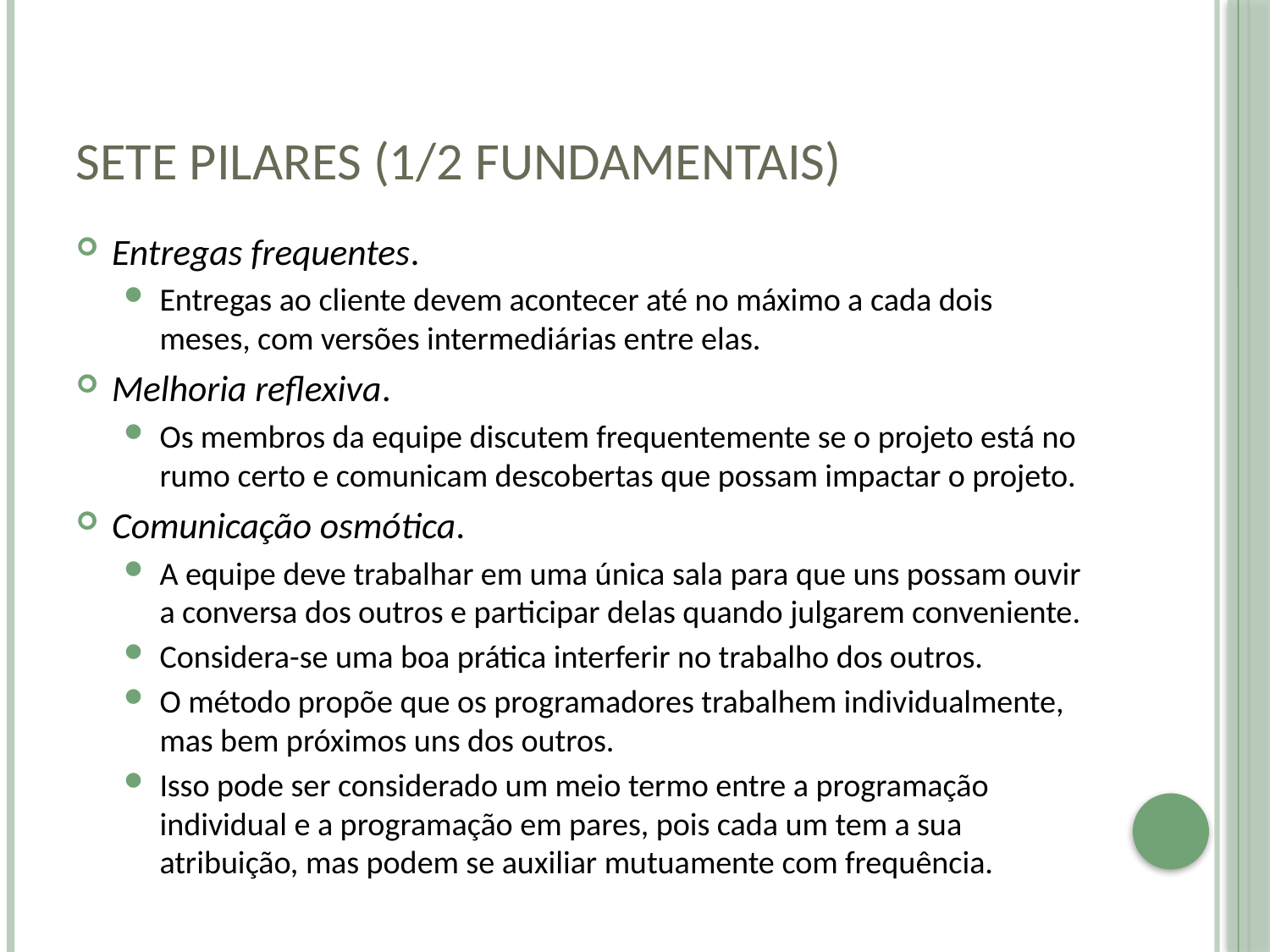

# Sete pilares (1/2 fundamentais)
Entregas frequentes.
Entregas ao cliente devem acontecer até no máximo a cada dois meses, com versões intermediárias entre elas.
Melhoria reflexiva.
Os membros da equipe discutem frequentemente se o projeto está no rumo certo e comunicam descobertas que possam impactar o projeto.
Comunicação osmótica.
A equipe deve trabalhar em uma única sala para que uns possam ouvir a conversa dos outros e participar delas quando julgarem conveniente.
Considera-se uma boa prática interferir no trabalho dos outros.
O método propõe que os programadores trabalhem individualmente, mas bem próximos uns dos outros.
Isso pode ser considerado um meio termo entre a programação individual e a programação em pares, pois cada um tem a sua atribuição, mas podem se auxiliar mutuamente com frequência.